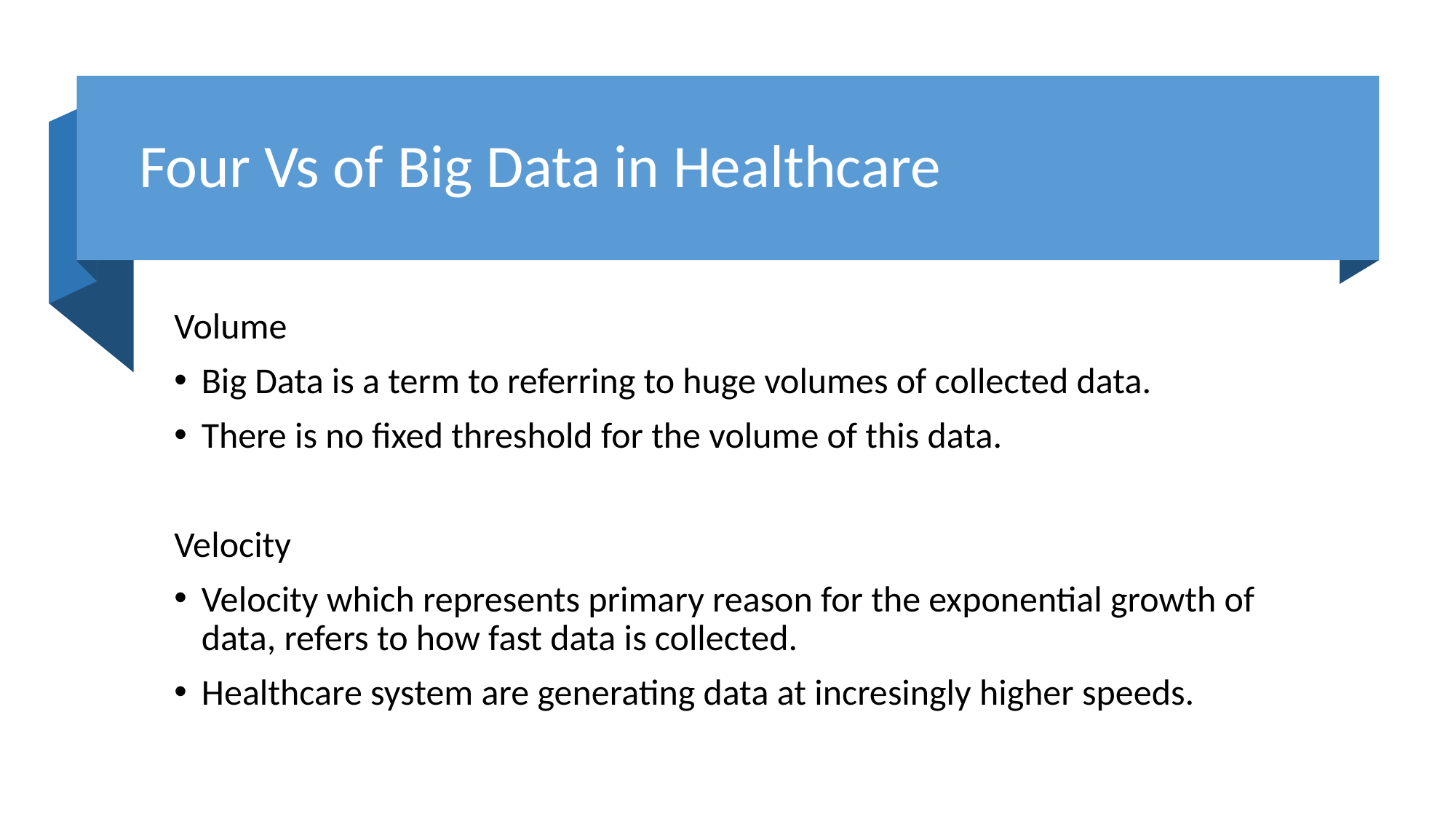

# Four Vs of Big Data in Healthcare

Volume
Big Data is a term to referring to huge volumes of collected data.
There is no fixed threshold for the volume of this data.

Velocity
Velocity which represents primary reason for the exponential growth of data, refers to how fast data is collected.
Healthcare system are generating data at incresingly higher speeds.